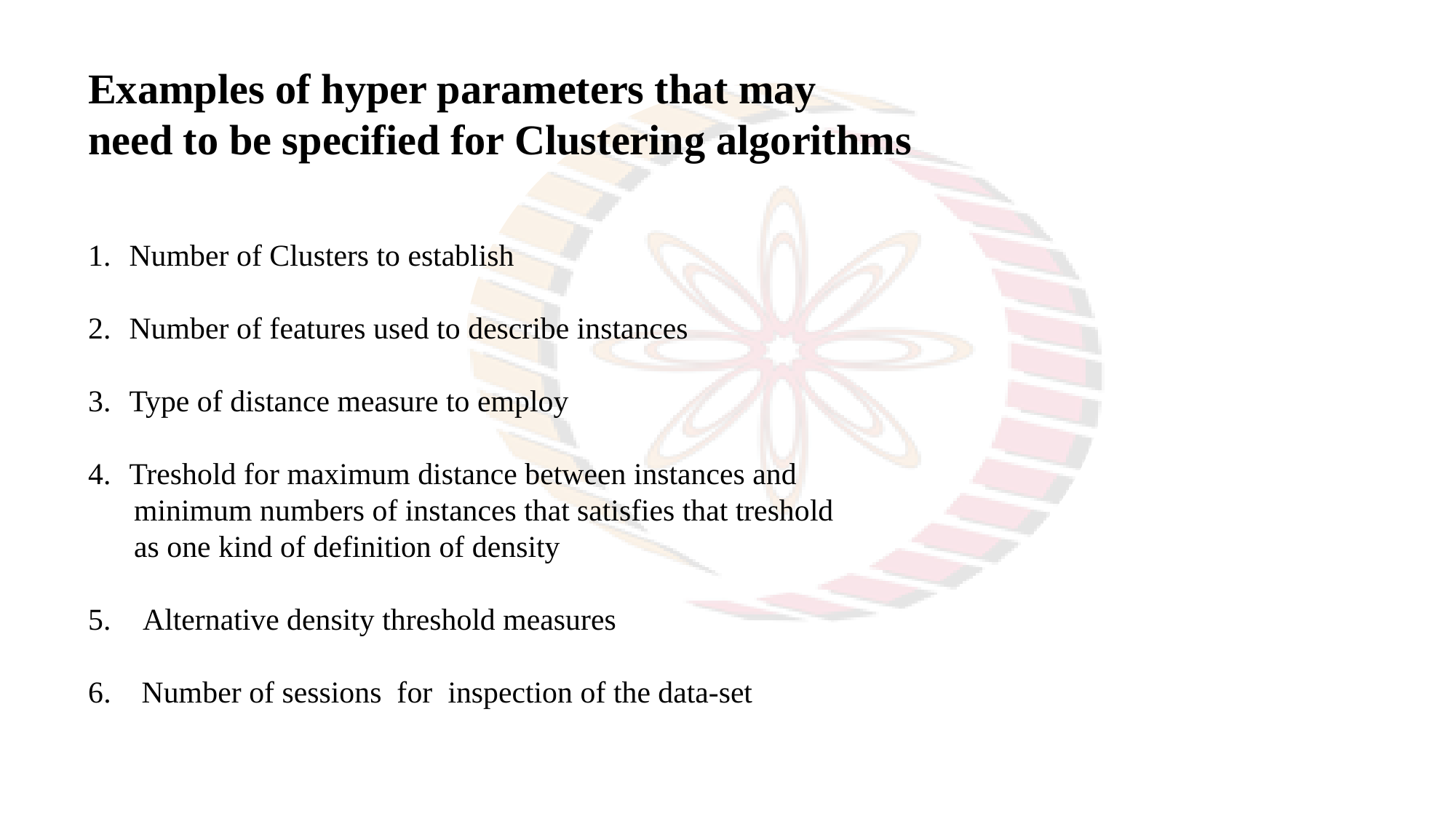

Examples of hyper parameters that may
need to be specified for Clustering algorithms

Number of Clusters to establish

Number of features used to describe instances

Type of distance measure to employ

Treshold for maximum distance between instances and
      minimum numbers of instances that satisfies that treshold
      as one kind of definition of density

Alternative density threshold measures

6.    Number of sessions  for  inspection of the data-set